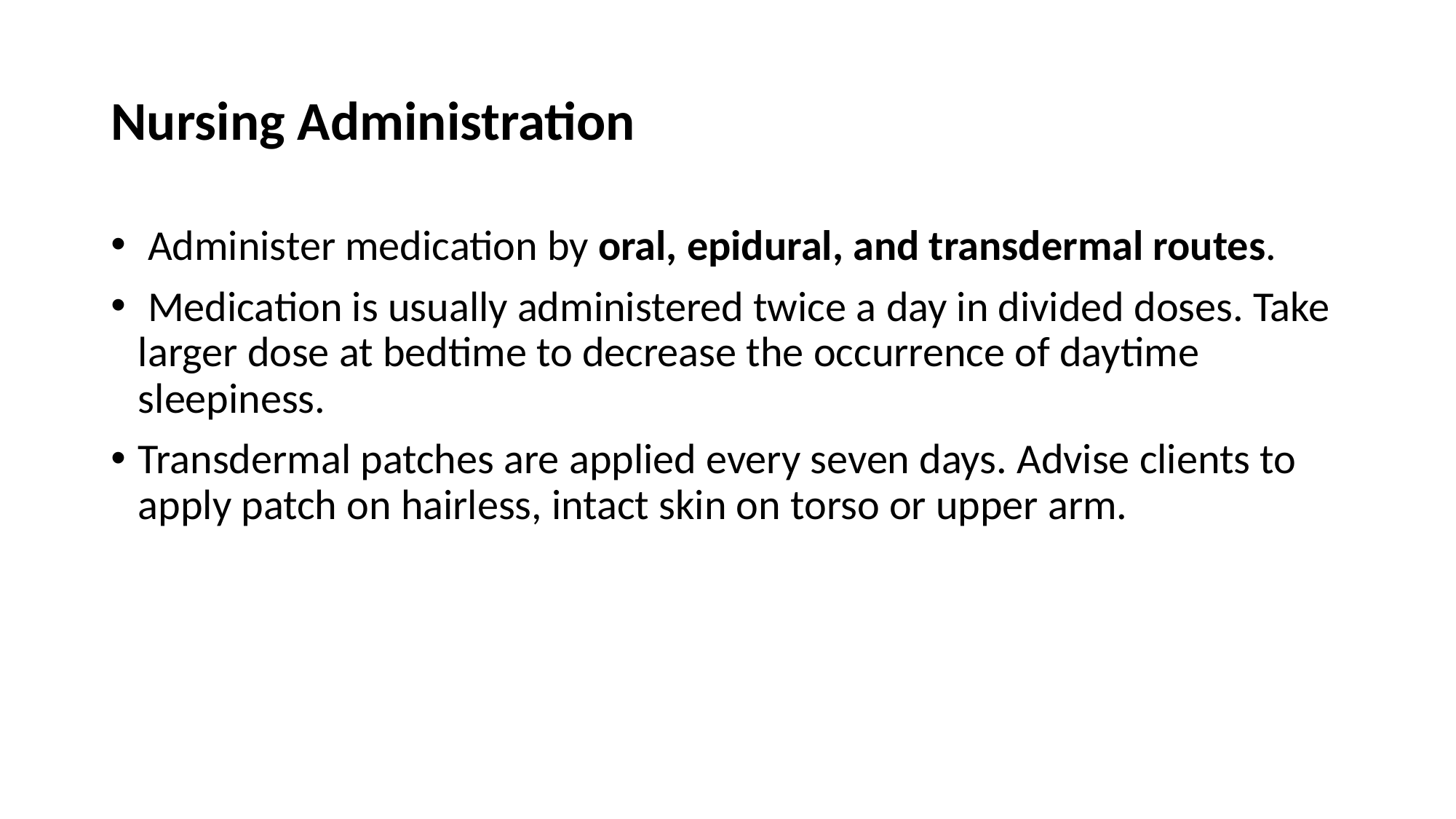

# Nursing Administration
 Administer medication by oral, epidural, and transdermal routes.
 Medication is usually administered twice a day in divided doses. Take larger dose at bedtime to decrease the occurrence of daytime sleepiness.
Transdermal patches are applied every seven days. Advise clients to apply patch on hairless, intact skin on torso or upper arm.